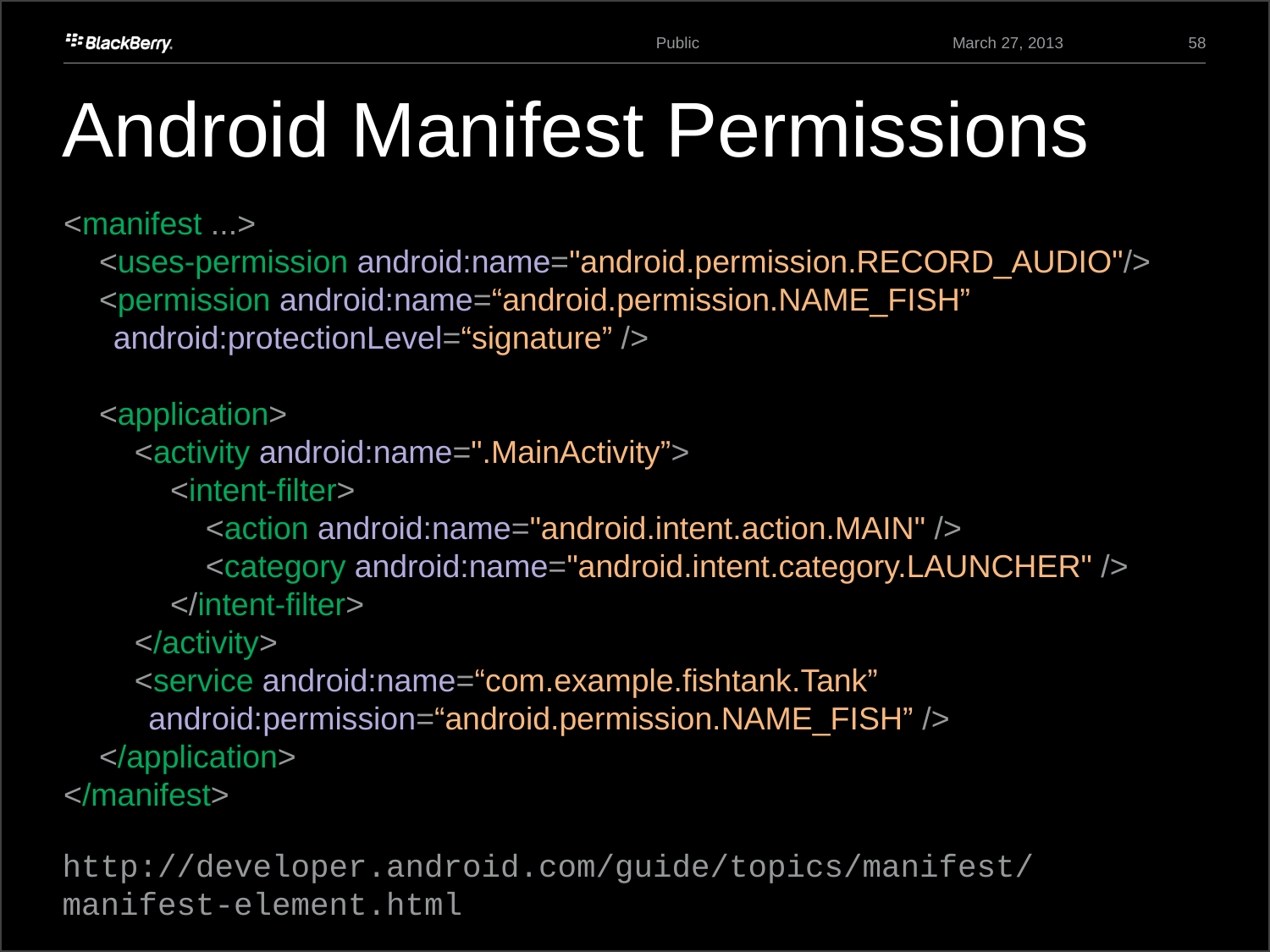

58
March 27, 2013
# Android Manifest Permissions
<manifest ...>
    <uses-permission android:name="android.permission.RECORD_AUDIO"/>
    <permission android:name=“android.permission.NAME_FISH” android:protectionLevel=“signature” />

    <application>
        <activity android:name=".MainActivity”>
            <intent-filter>
                <action android:name="android.intent.action.MAIN" />
                <category android:name="android.intent.category.LAUNCHER" />
            </intent-filter>
        </activity>
        <service android:name=“com.example.fishtank.Tank” android:permission=“android.permission.NAME_FISH” />
    </application>
</manifest>

http://developer.android.com/guide/topics/manifest/manifest-element.html